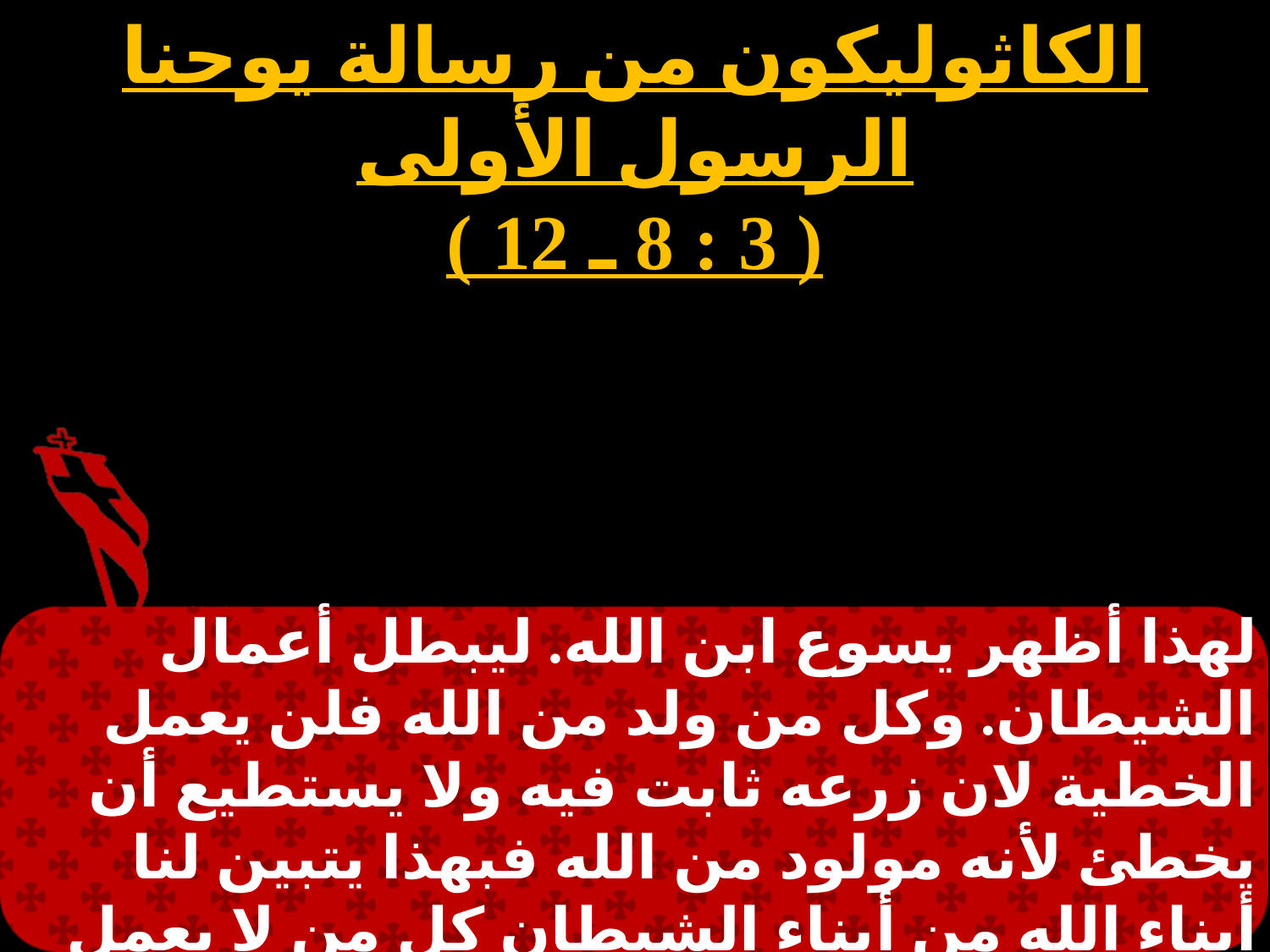

الكاثوليكون من رسالة يوحنا الرسول الأولى
( 3 : 8 ـ 12 )
لهذا أظهر يسوع ابن الله. ليبطل أعمال الشيطان. وكل من ولد من الله فلن يعمل الخطية لان زرعه ثابت فيه ولا يستطيع أن يخطئ لأنه مولود من الله فبهذا يتبين لنا أبناء الله من أبناء الشيطان كل من لا يعمل